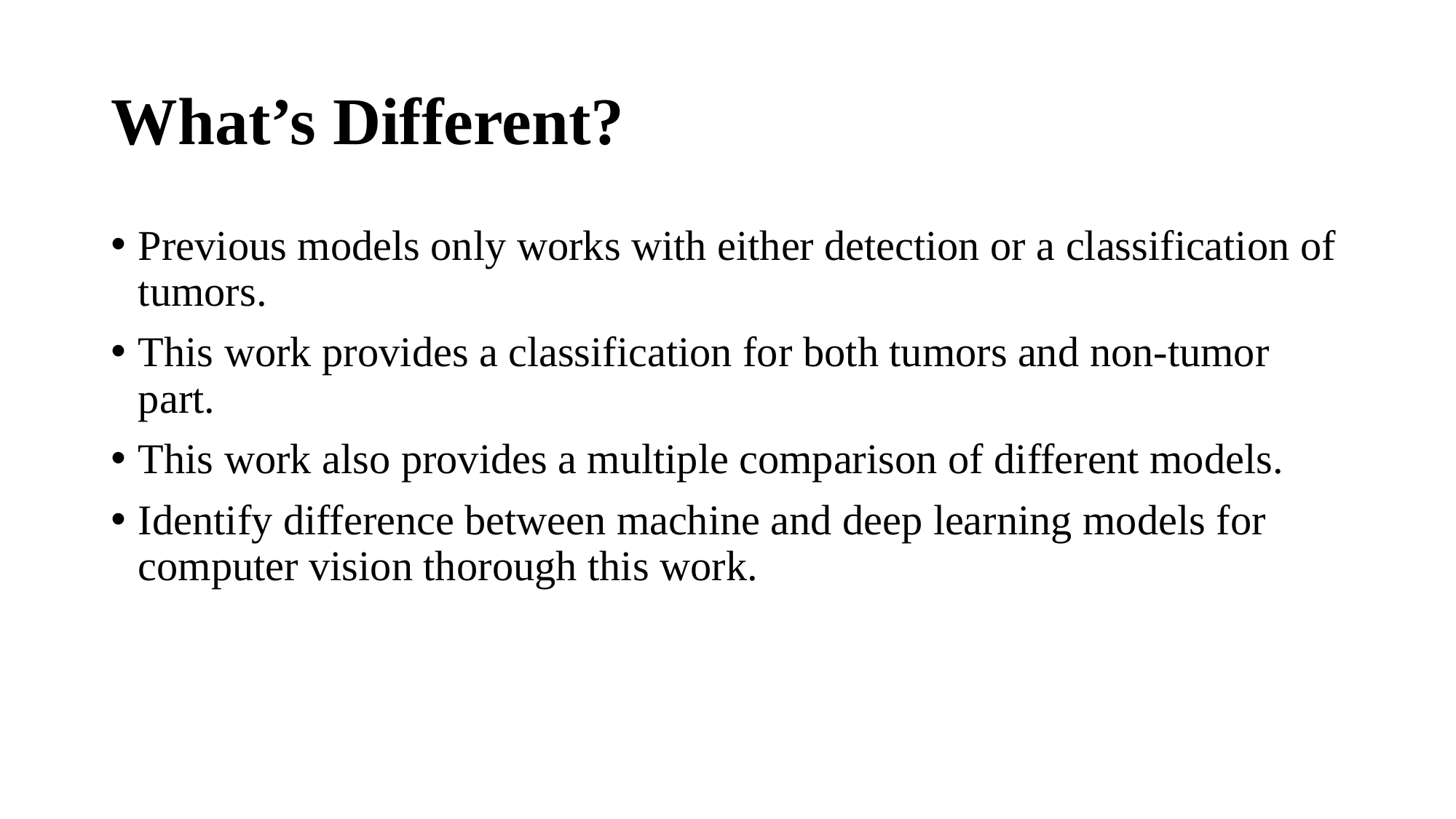

# What’s Different?
Previous models only works with either detection or a classification of tumors.
This work provides a classification for both tumors and non-tumor part.
This work also provides a multiple comparison of different models.
Identify difference between machine and deep learning models for computer vision thorough this work.